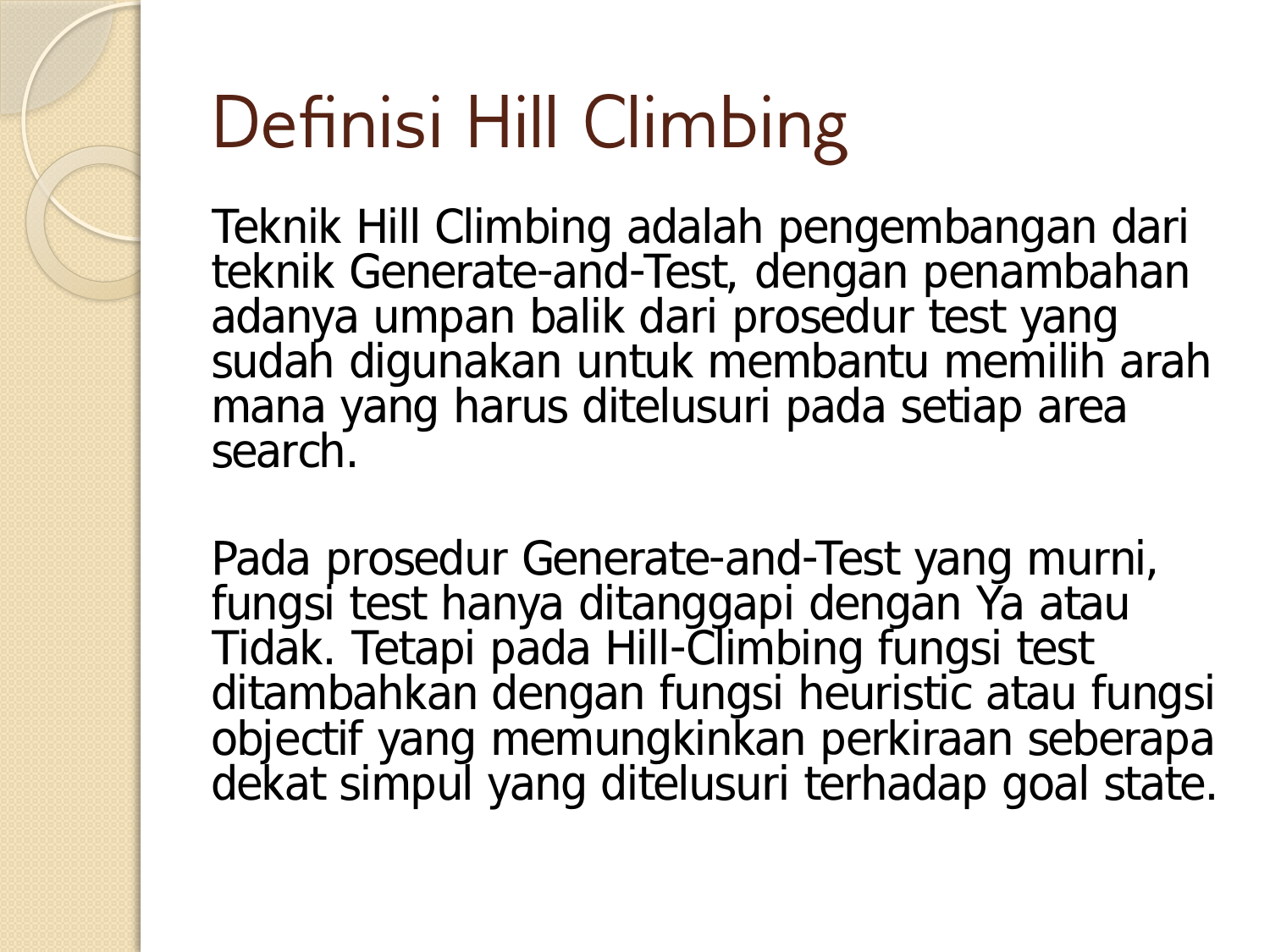

# Definisi Hill Climbing
Teknik Hill Climbing adalah pengembangan dari teknik Generate-and-Test, dengan penambahan adanya umpan balik dari prosedur test yang sudah digunakan untuk membantu memilih arah mana yang harus ditelusuri pada setiap area search.

Pada prosedur Generate-and-Test yang murni, fungsi test hanya ditanggapi dengan Ya atau Tidak. Tetapi pada Hill-Climbing fungsi test ditambahkan dengan fungsi heuristic atau fungsi objectif yang memungkinkan perkiraan seberapa dekat simpul yang ditelusuri terhadap goal state.